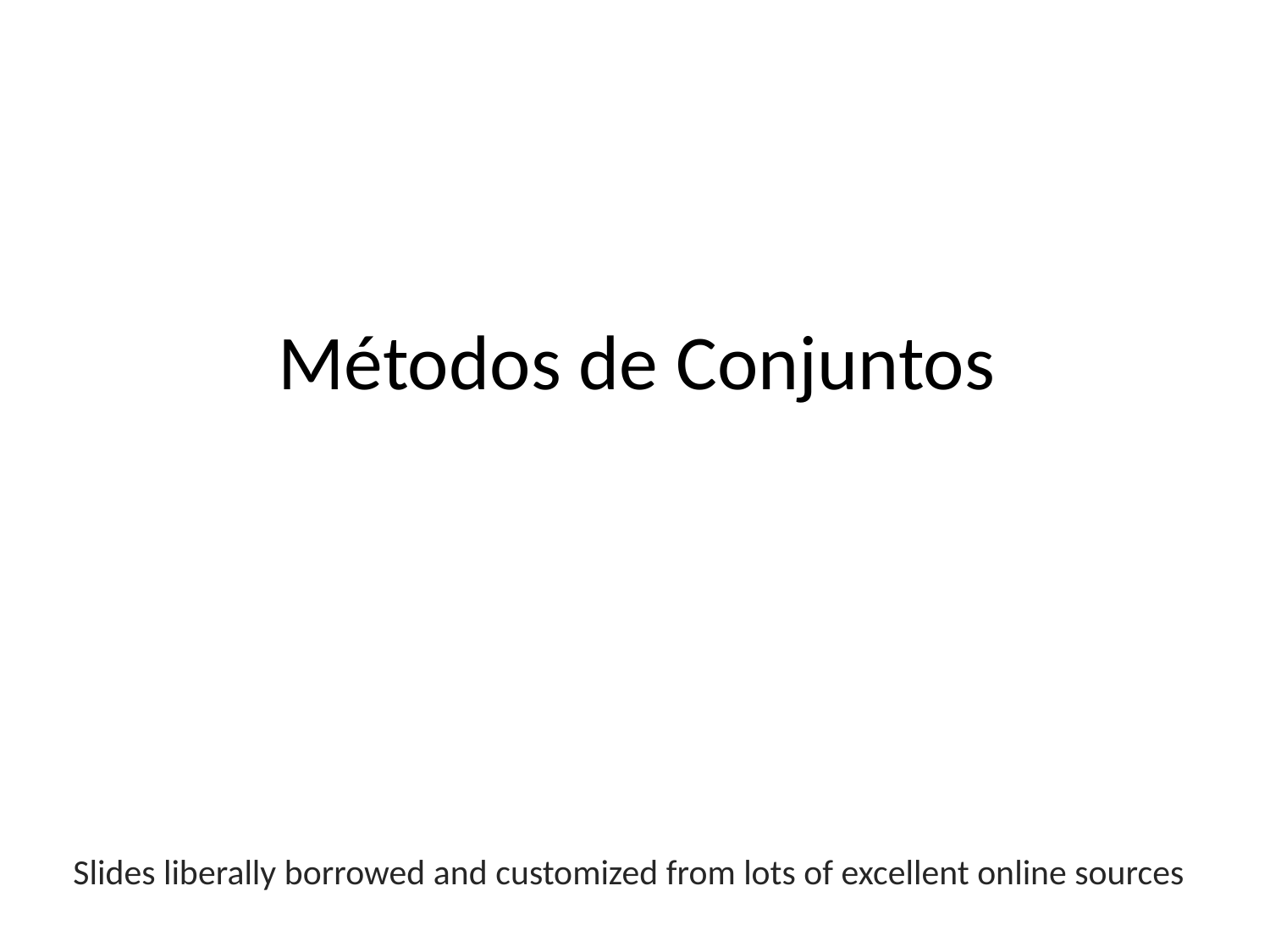

Métodos de Conjuntos
Slides liberally borrowed and customized from lots of excellent online sources